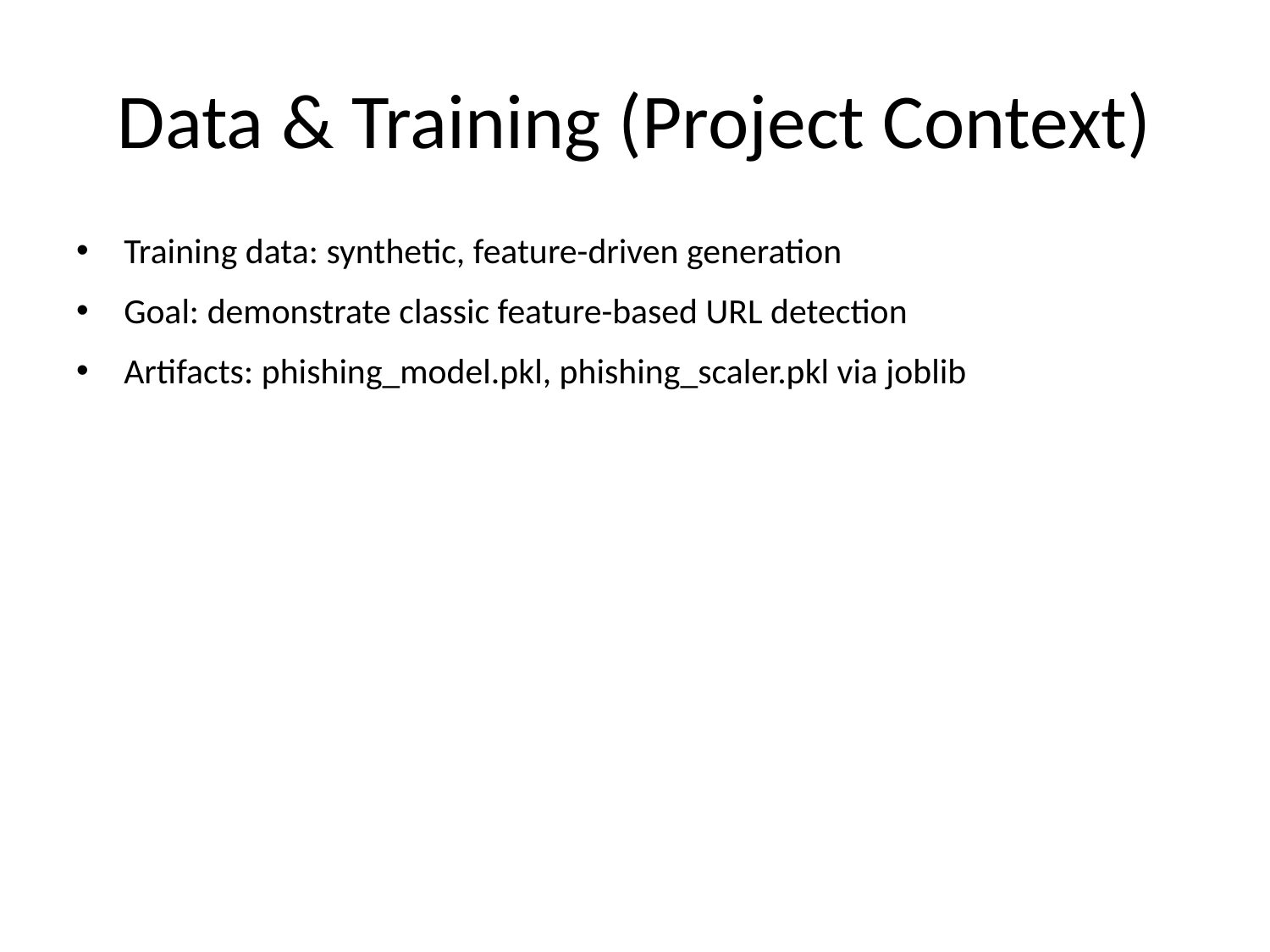

# Data & Training (Project Context)
Training data: synthetic, feature-driven generation
Goal: demonstrate classic feature-based URL detection
Artifacts: phishing_model.pkl, phishing_scaler.pkl via joblib